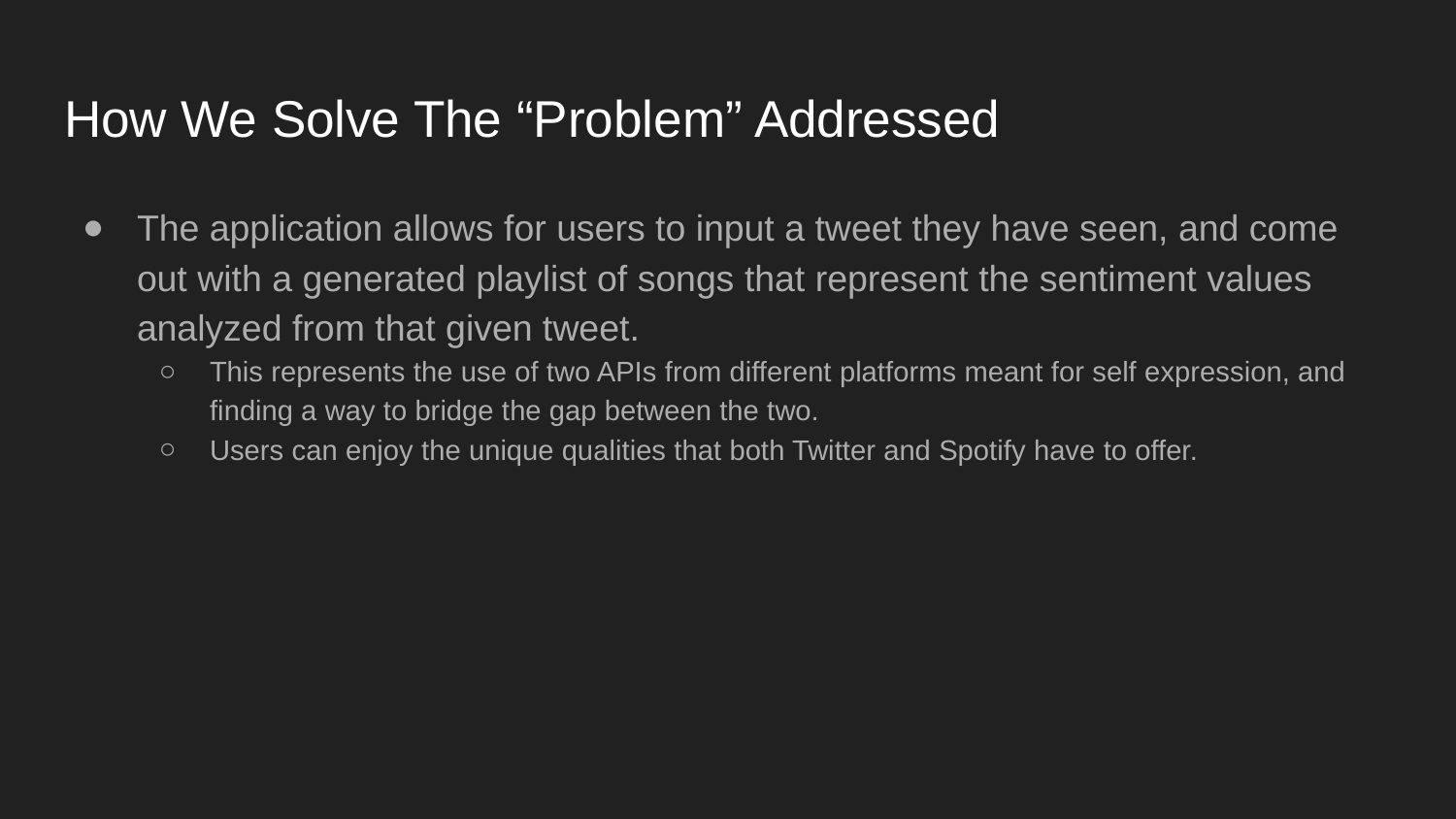

# How We Solve The “Problem” Addressed
The application allows for users to input a tweet they have seen, and come out with a generated playlist of songs that represent the sentiment values analyzed from that given tweet.
This represents the use of two APIs from different platforms meant for self expression, and finding a way to bridge the gap between the two.
Users can enjoy the unique qualities that both Twitter and Spotify have to offer.